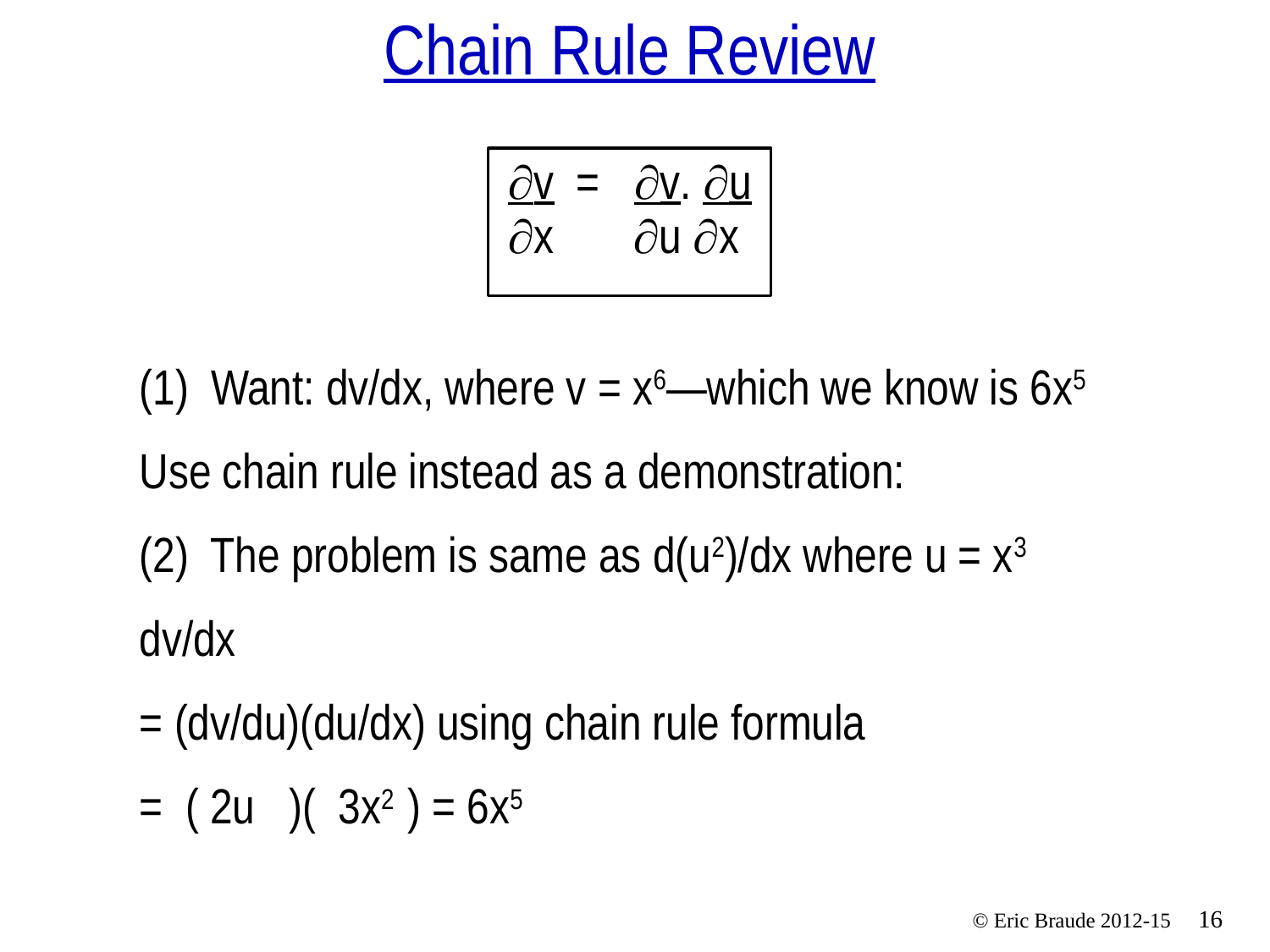

# Chain Rule Review

∂v  =   ∂v. ∂u
∂x       ∂u ∂x
Want: dv/dx, where v = x6—which we know is 6x5
Use chain rule instead as a demonstration:
(2)  The problem is same as d(u2)/dx where u = x3
dv/dx
= (dv/du)(du/dx) using chain rule formula
=  ( 2u   )(  3x2  ) = 6x5